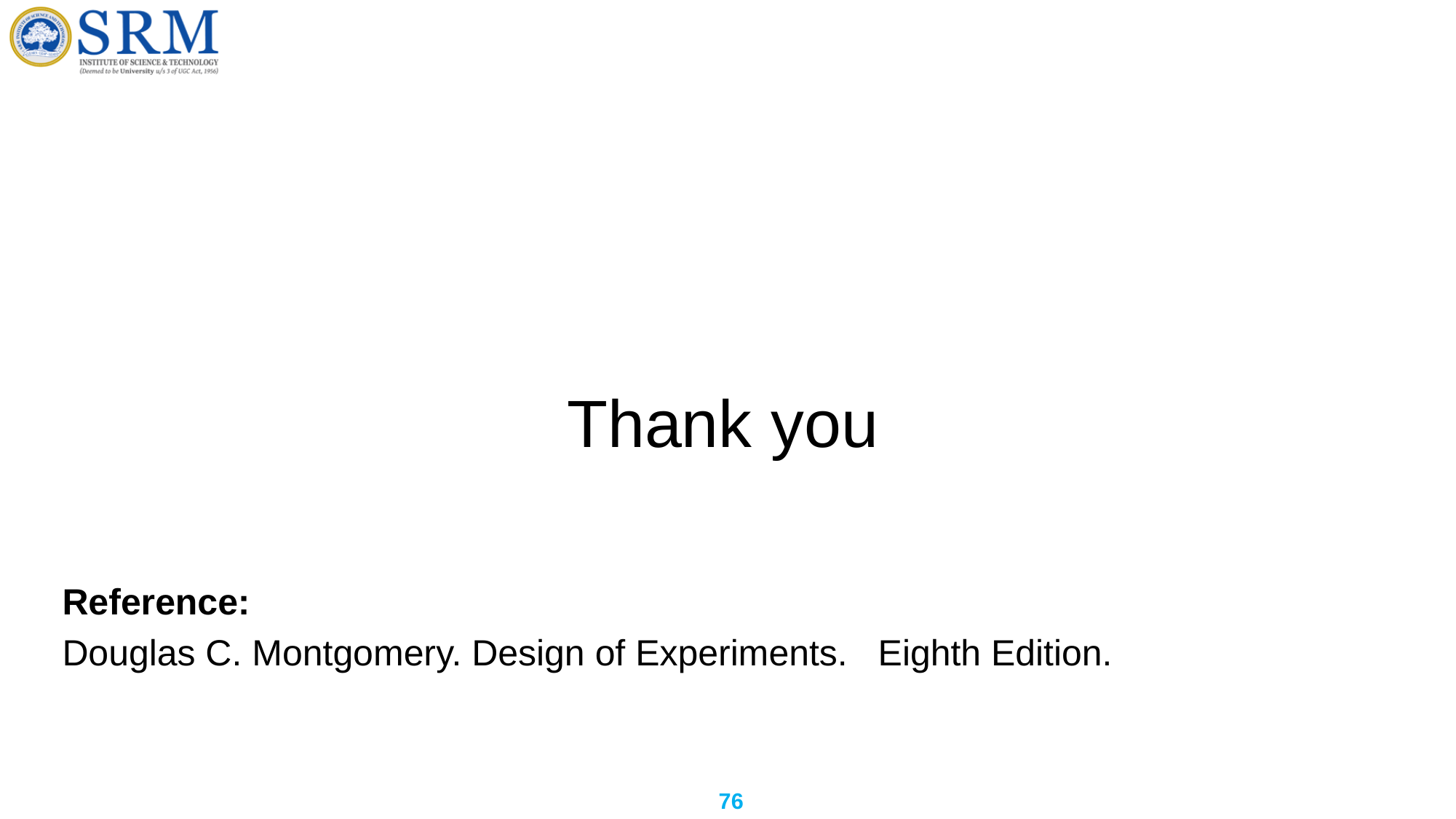

Thank you
Reference:
Douglas C. Montgomery. Design of Experiments.   Eighth Edition.
76